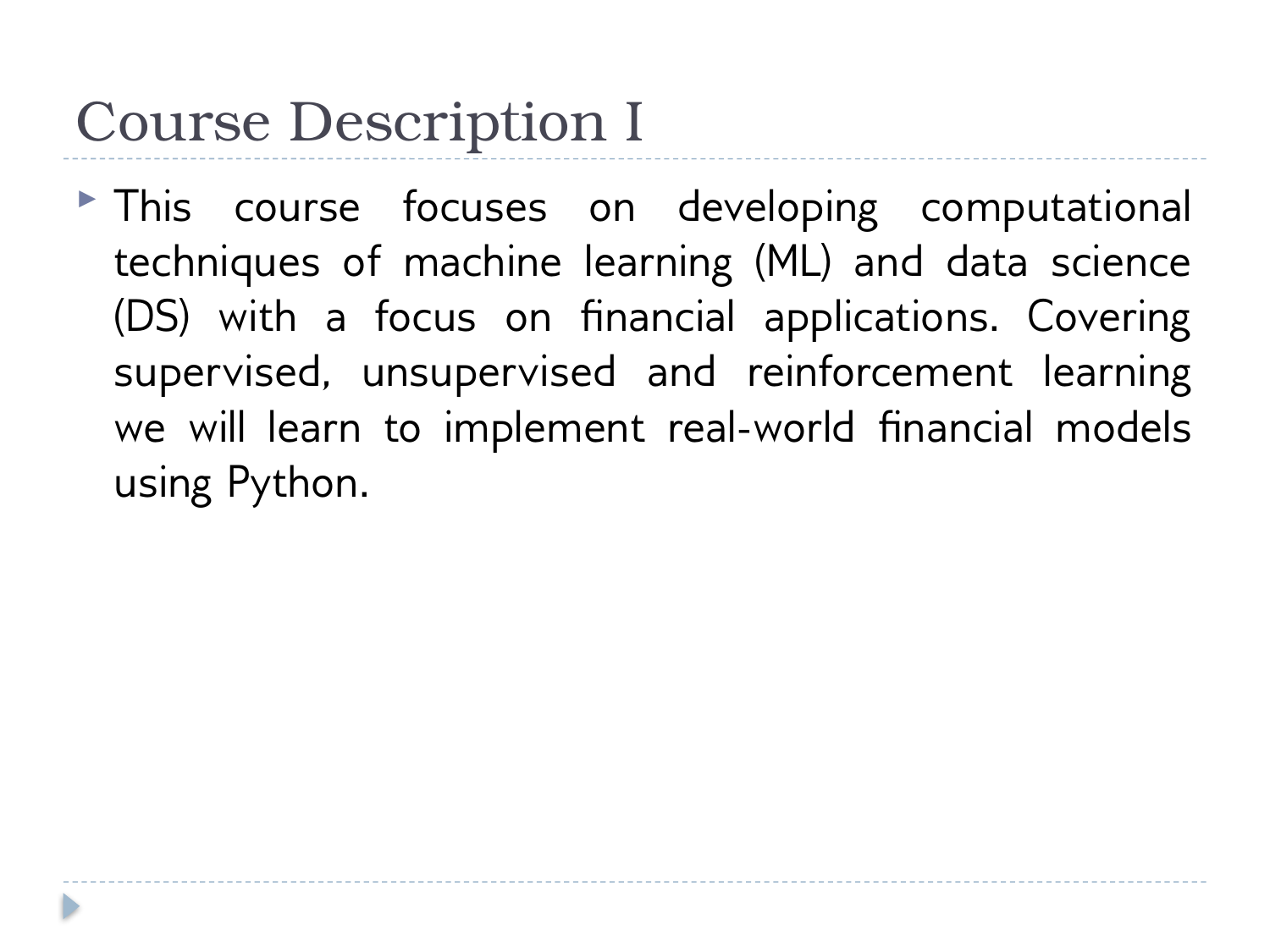

# Course Description I
This course focuses on developing computational techniques of machine learning (ML) and data science (DS) with a focus on financial applications. Covering supervised, unsupervised and reinforcement learning we will learn to implement real-world financial models using Python.